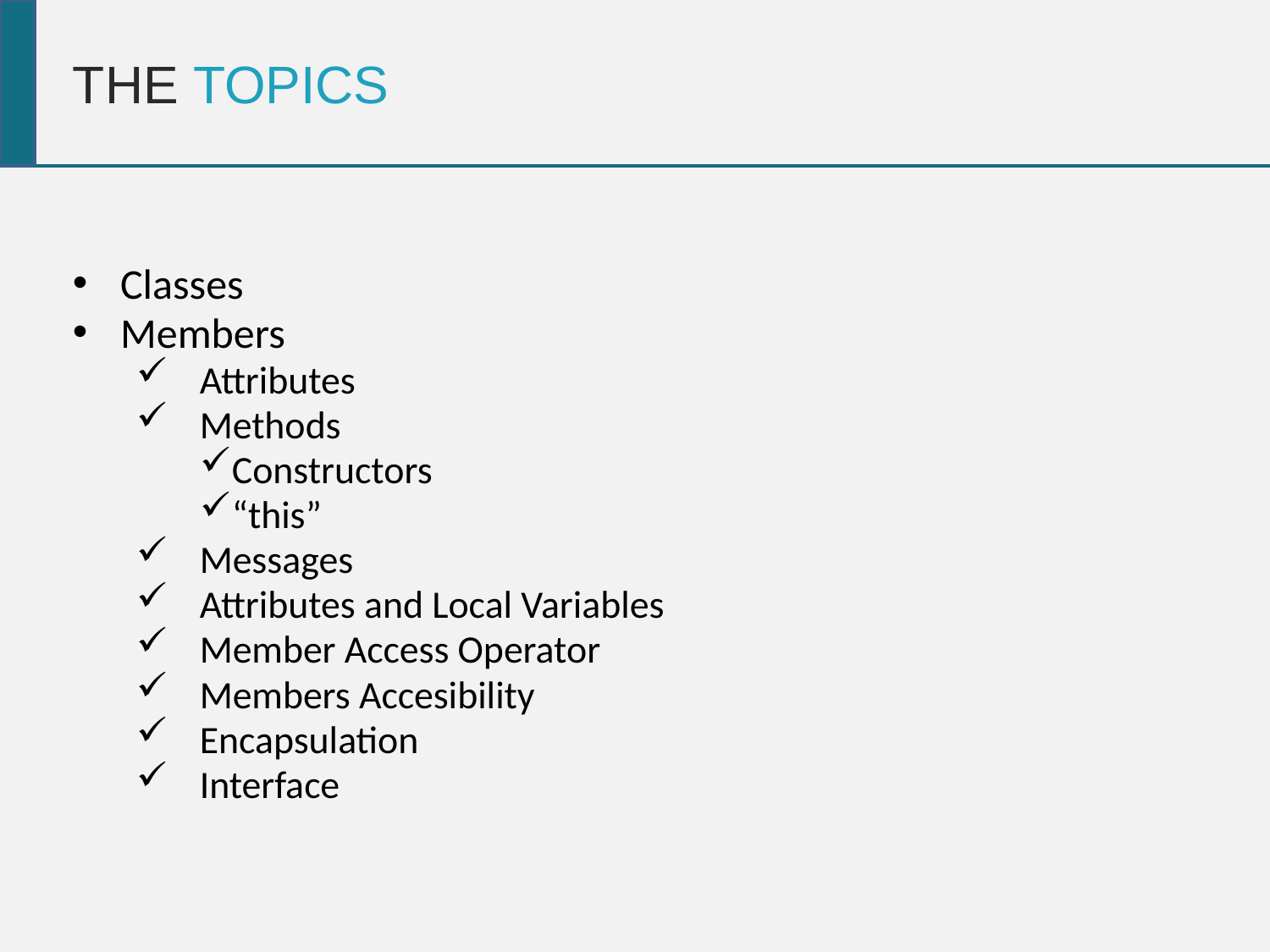

THE TOPICS

Classes
Members
Attributes
Methods
Constructors
“this”
Messages
Attributes and Local Variables
Member Access Operator
Members Accesibility
Encapsulation
Interface